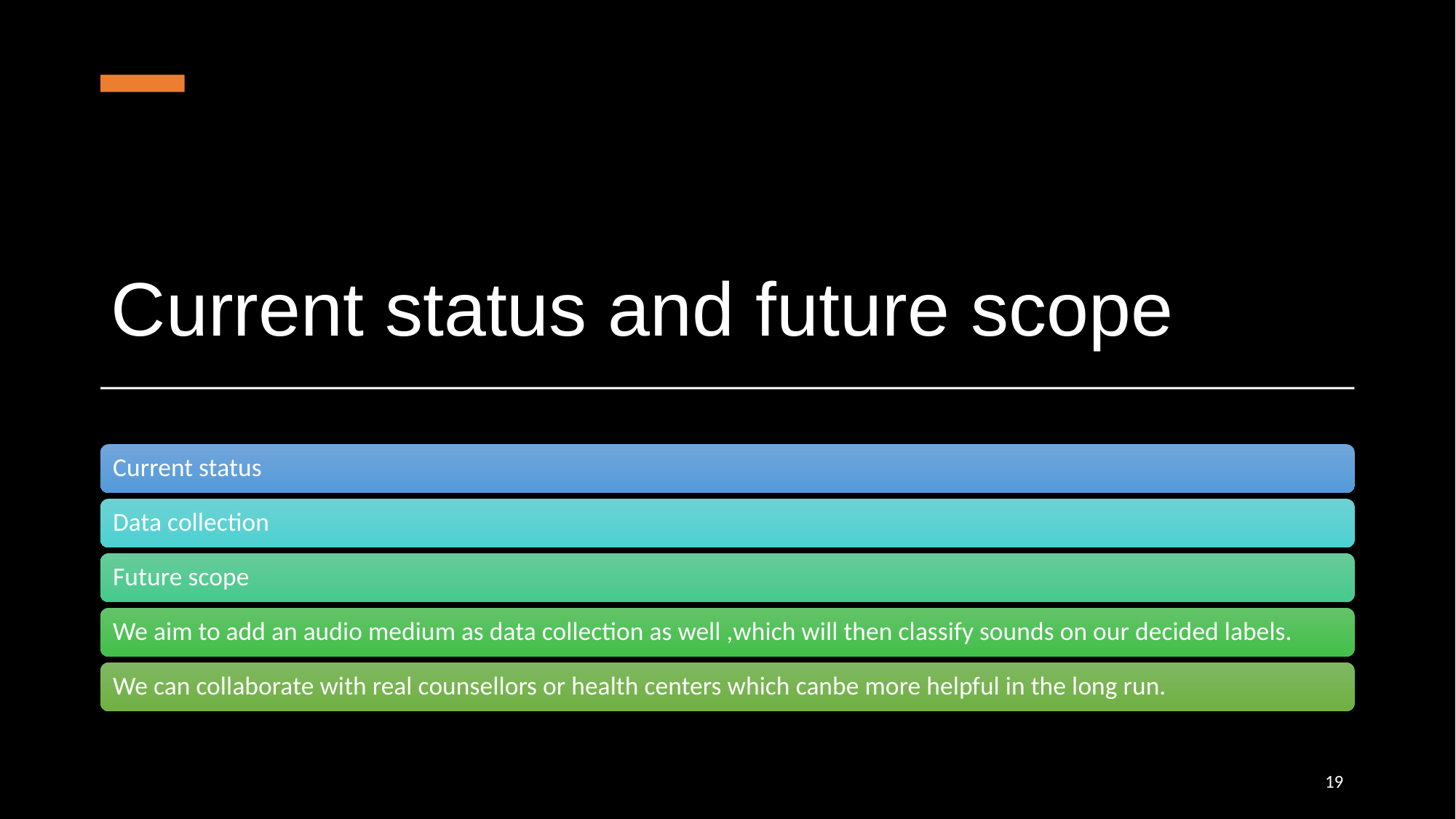

# Current status and future scope

Current status
Data collection
Future scope
We aim to add an audio medium as data collection as well ,which will then classify sounds on our decided labels.
We can collaborate with real counsellors or health centers which canbe more helpful in the long run.
19